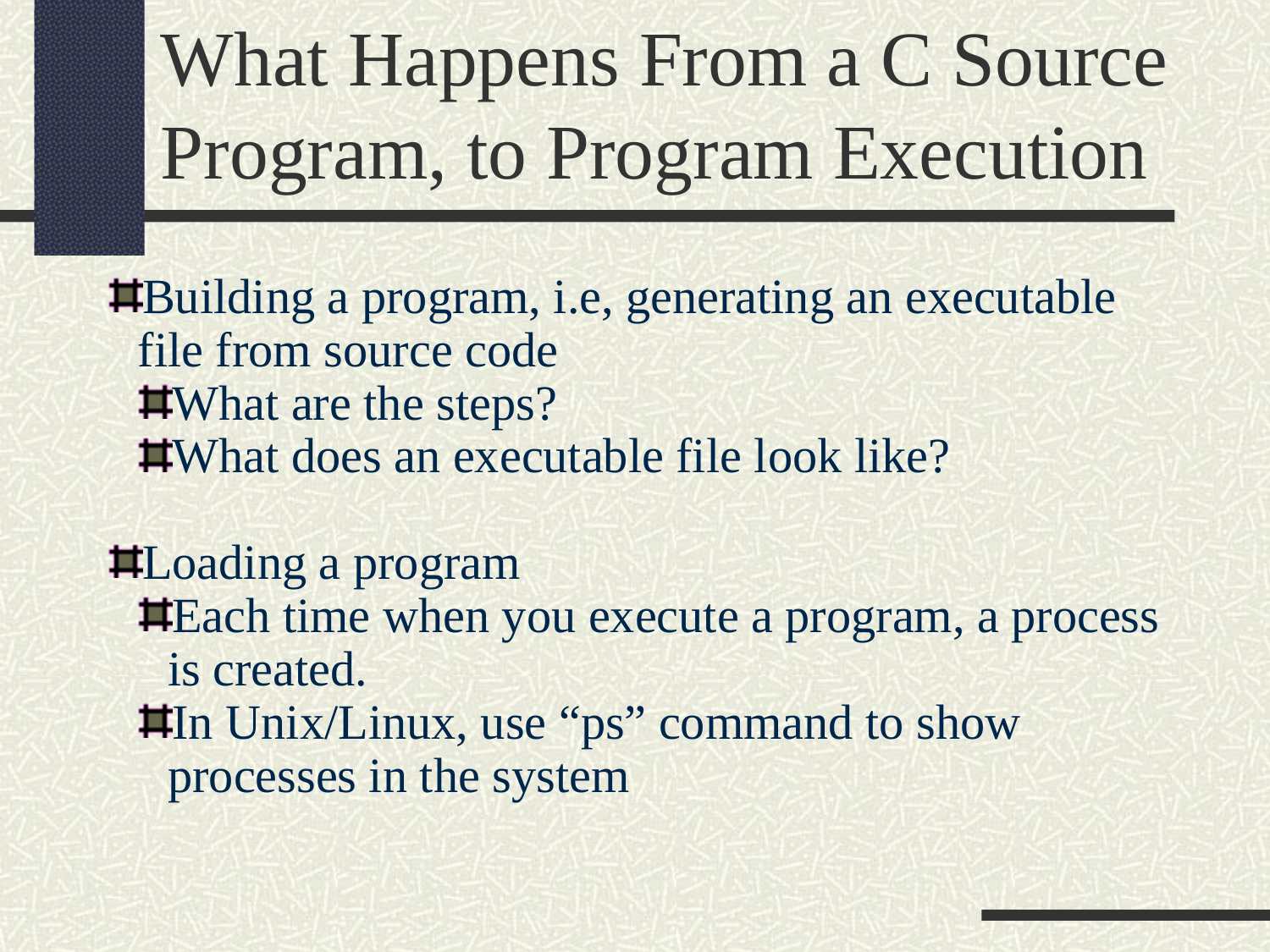

What Happens From a C Source Program, to Program Execution
Building a program, i.e, generating an executable file from source code
What are the steps?
What does an executable file look like?

Loading a program
Each time when you execute a program, a process is created.
In Unix/Linux, use “ps” command to show processes in the system